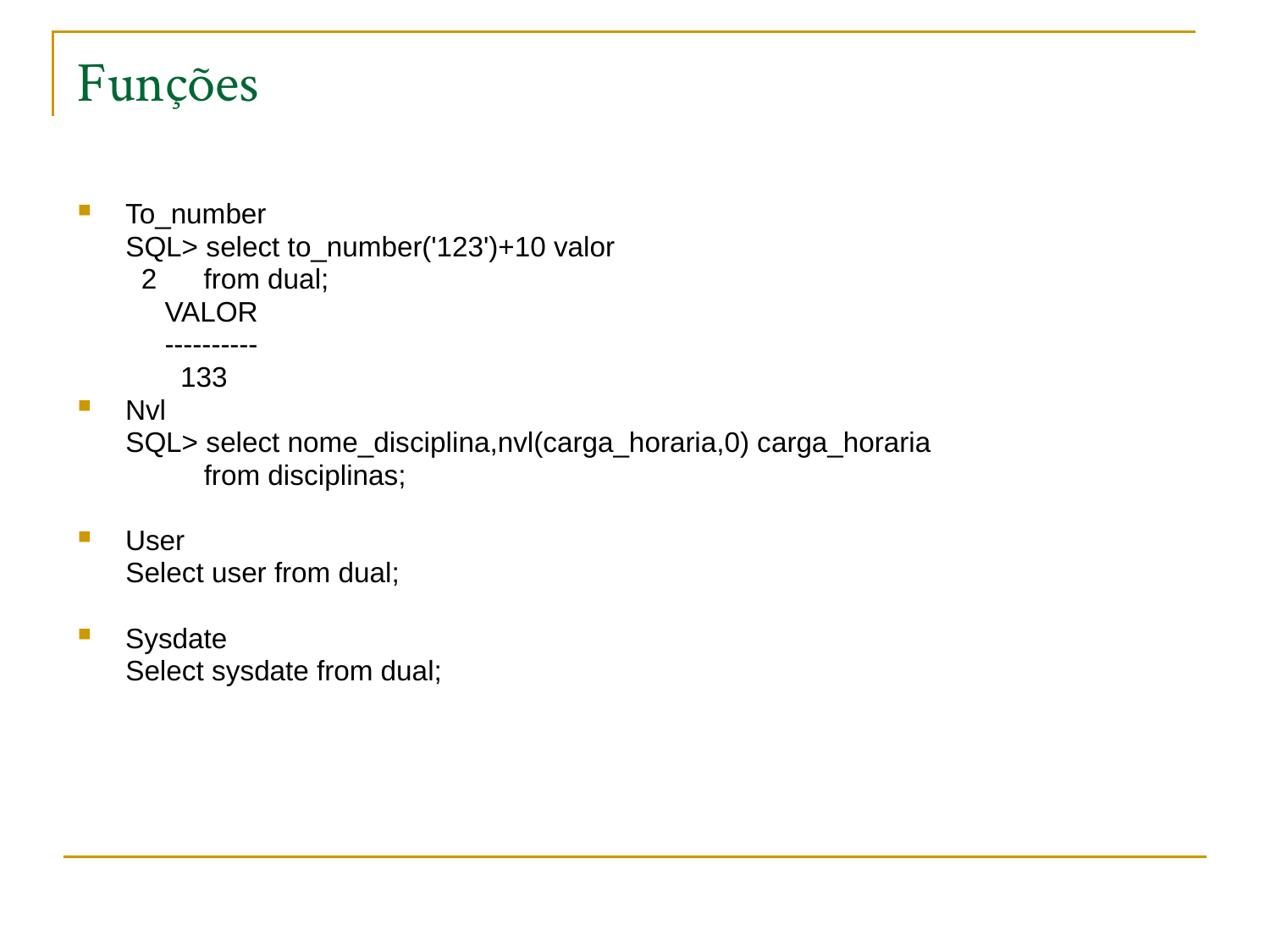

# Funções
To_number
SQL> select to_number('123')+10 valor
  2      from dual;
     VALOR
     ----------
       133
Nvl
SQL> select nome_disciplina,nvl(carga_horaria,0) carga_horaria
          from disciplinas;

User
Select user from dual;

Sysdate
Select sysdate from dual;